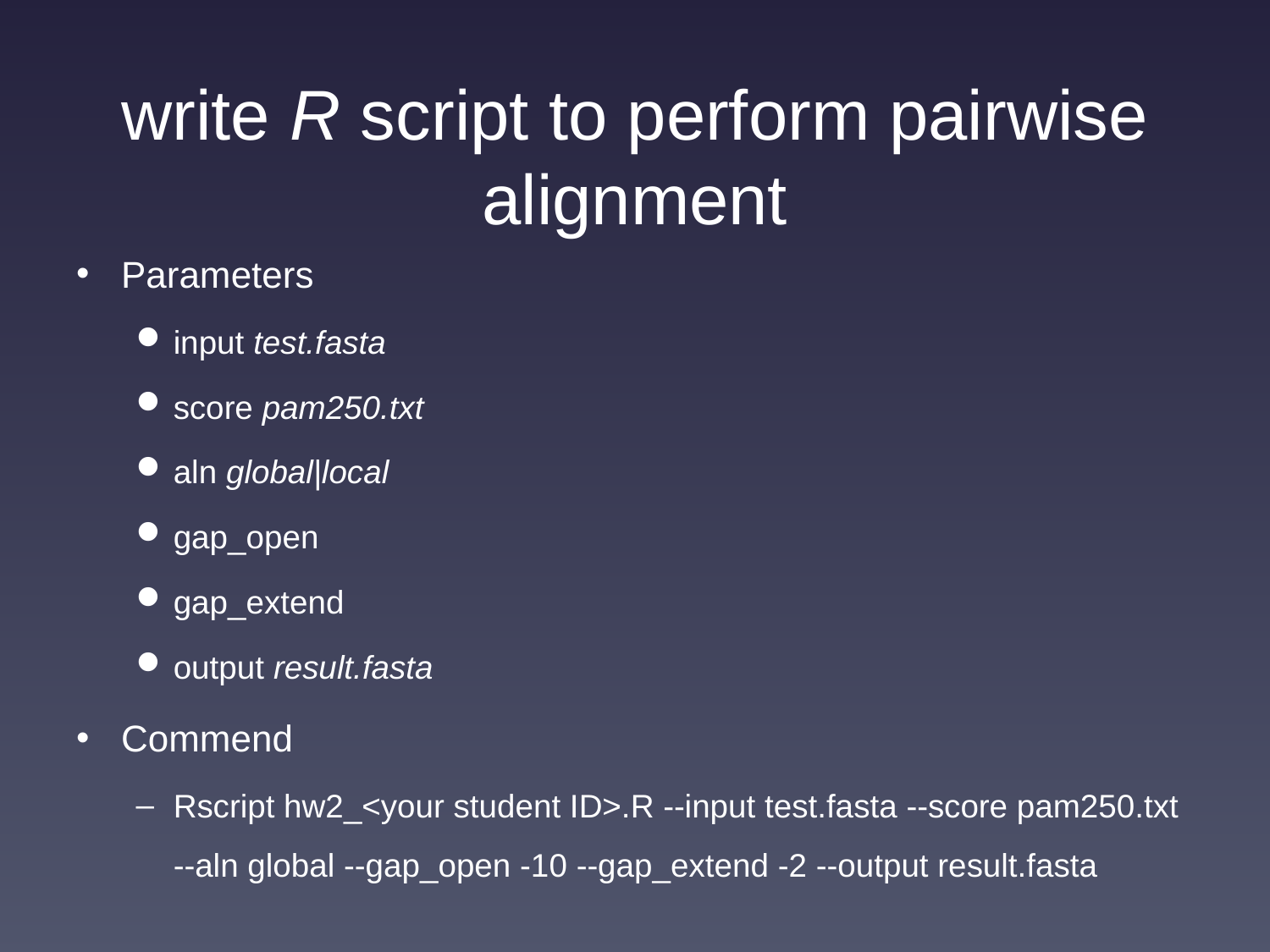

# write R script to perform pairwise alignment
Parameters
input test.fasta
score pam250.txt
aln global|local
gap_open
gap_extend
output result.fasta
Commend
Rscript hw2_<your student ID>.R --input test.fasta --score pam250.txt --aln global --gap_open -10 --gap_extend -2 --output result.fasta